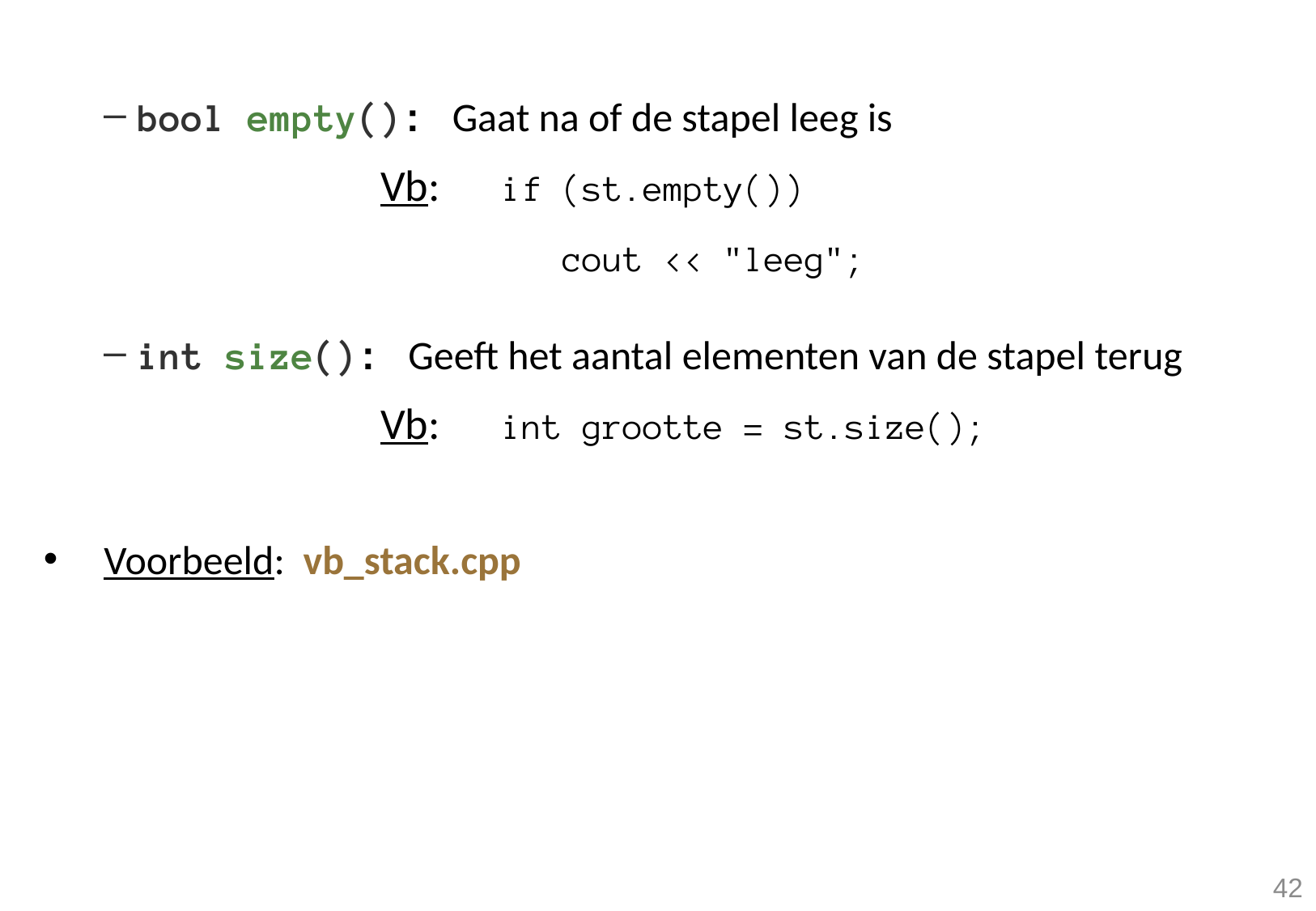

bool empty(): Gaat na of de stapel leeg is
			Vb: 	if (st.empty())
				   cout << "leeg";
int size(): Geeft het aantal elementen van de stapel terug
			Vb: 	int grootte = st.size();

Voorbeeld:  vb_stack.cpp
42